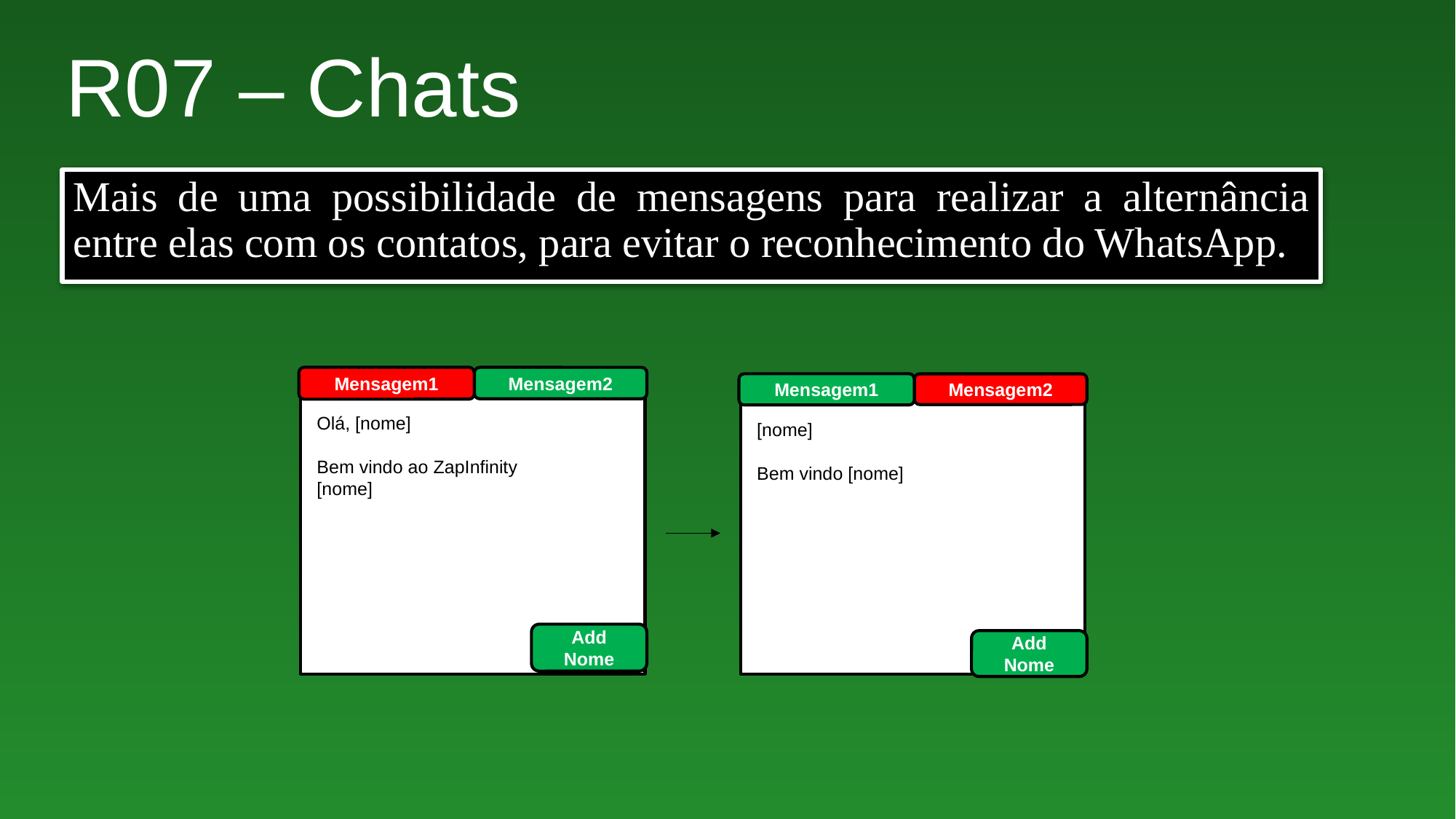

# R07 – Chats
Mais de uma possibilidade de mensagens para realizar a alternância entre elas com os contatos, para evitar o reconhecimento do WhatsApp.
Mensagem1
Mensagem2
Mensagem1
Mensagem2

Olá, [nome]

Bem vindo ao ZapInfinity
[nome]
[nome]

Bem vindo [nome]
Add Nome
Add Nome